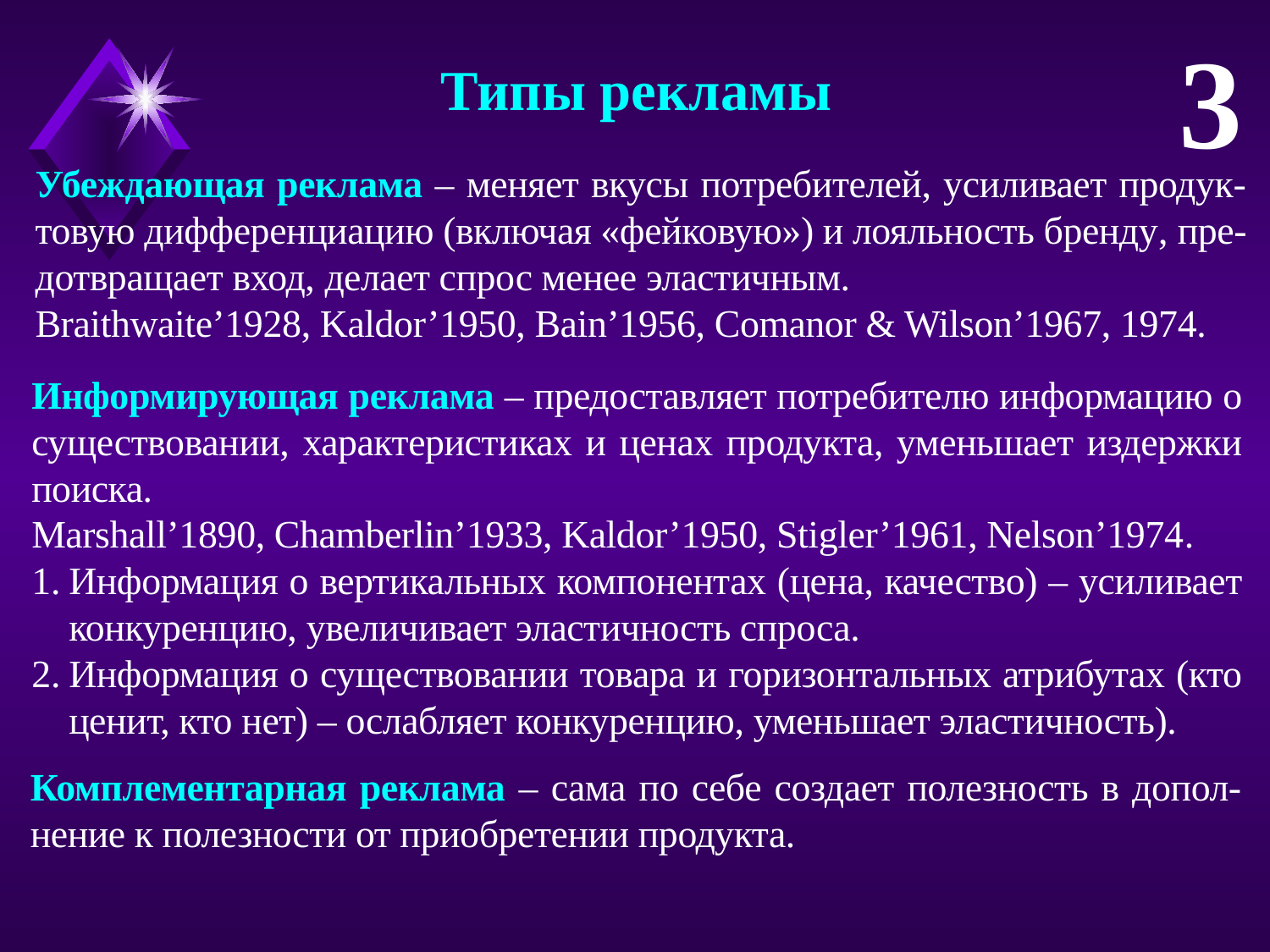

3
Типы рекламы
Убеждающая реклама – меняет вкусы потребителей, усиливает продук-товую дифференциацию (включая «фейковую») и лояльность бренду, пре-дотвращает вход, делает спрос менее эластичным.
Braithwaite’1928, Kaldor’1950, Bain’1956, Comanor & Wilson’1967, 1974.
Информирующая реклама – предоставляет потребителю информацию о существовании, характеристиках и ценах продукта, уменьшает издержки поиска.
Marshall’1890, Chamberlin’1933, Kaldor’1950, Stigler’1961, Nelson’1974.
Информация о вертикальных компонентах (цена, качество) – усиливает конкуренцию, увеличивает эластичность спроса.
Информация о существовании товара и горизонтальных атрибутах (кто ценит, кто нет) – ослабляет конкуренцию, уменьшает эластичность).
Комплементарная реклама – сама по себе создает полезность в допол-нение к полезности от приобретении продукта.